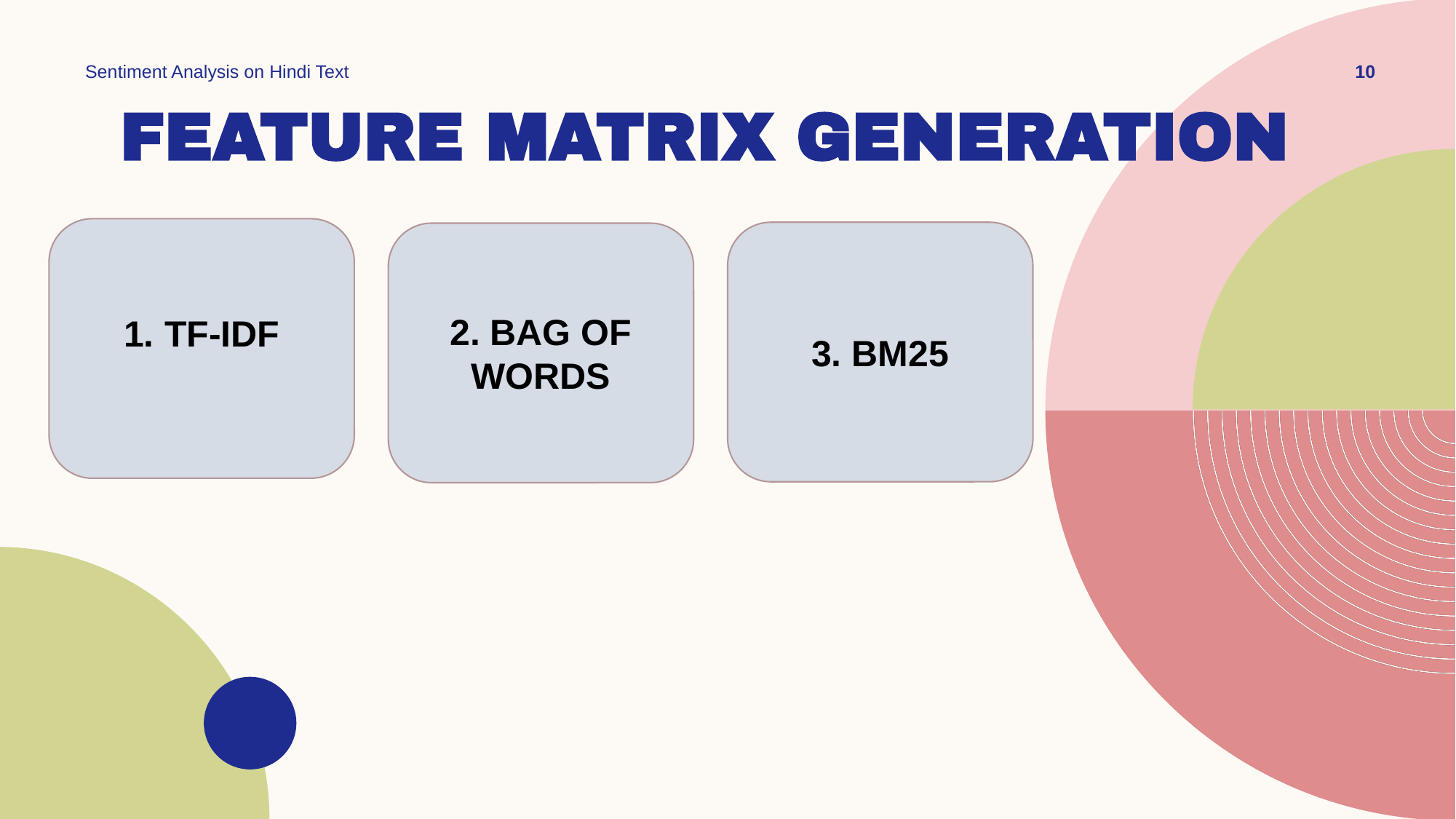

Sentiment Analysis on Hindi Text
10
# Feature matrix generation
TF-IDF

3. BM25
2. BAG OF WORDS